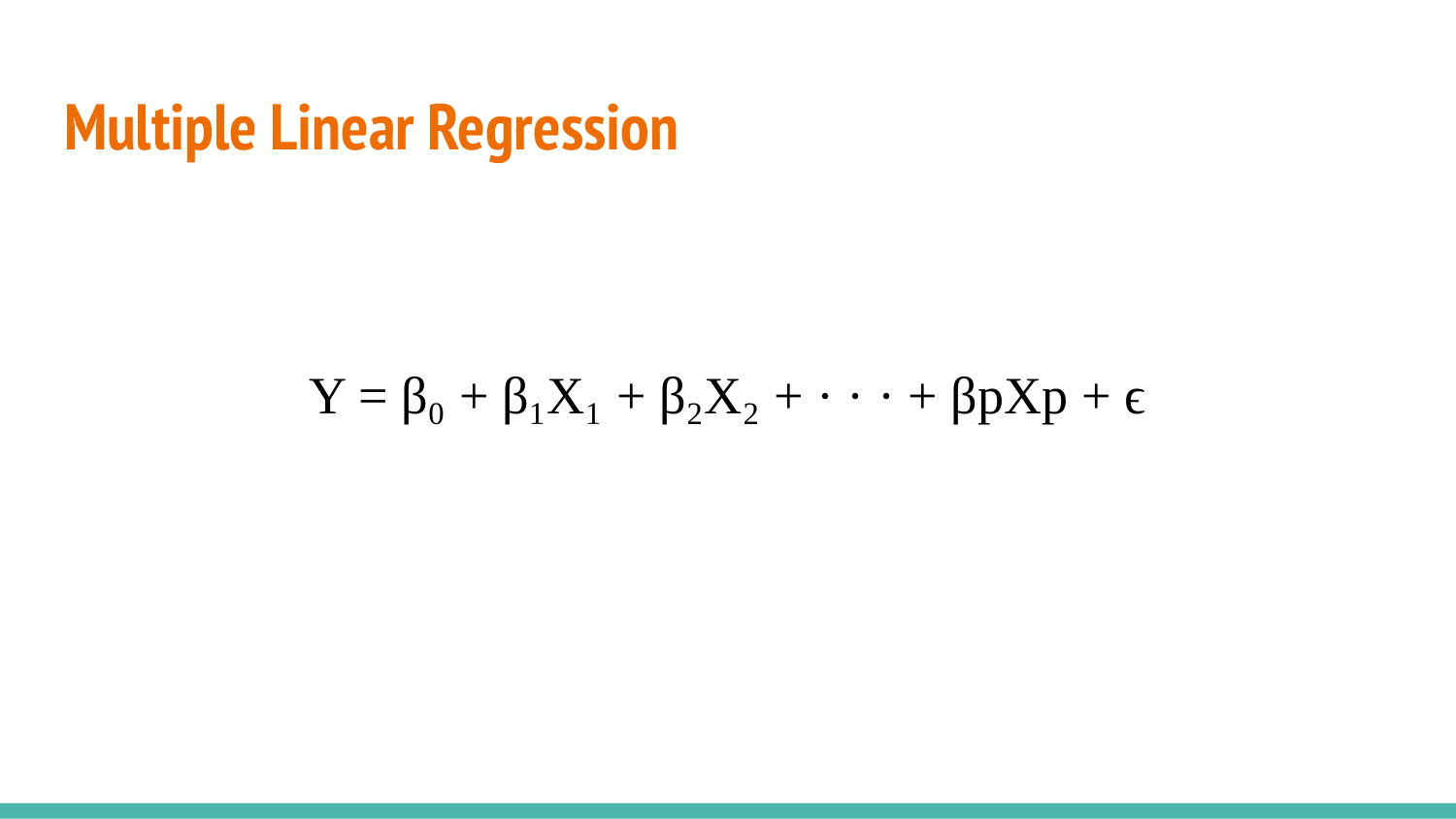

# Multiple Linear Regression
Y = β₀ + β₁X₁ + β₂X₂ + · · · + βpXp + ϵ